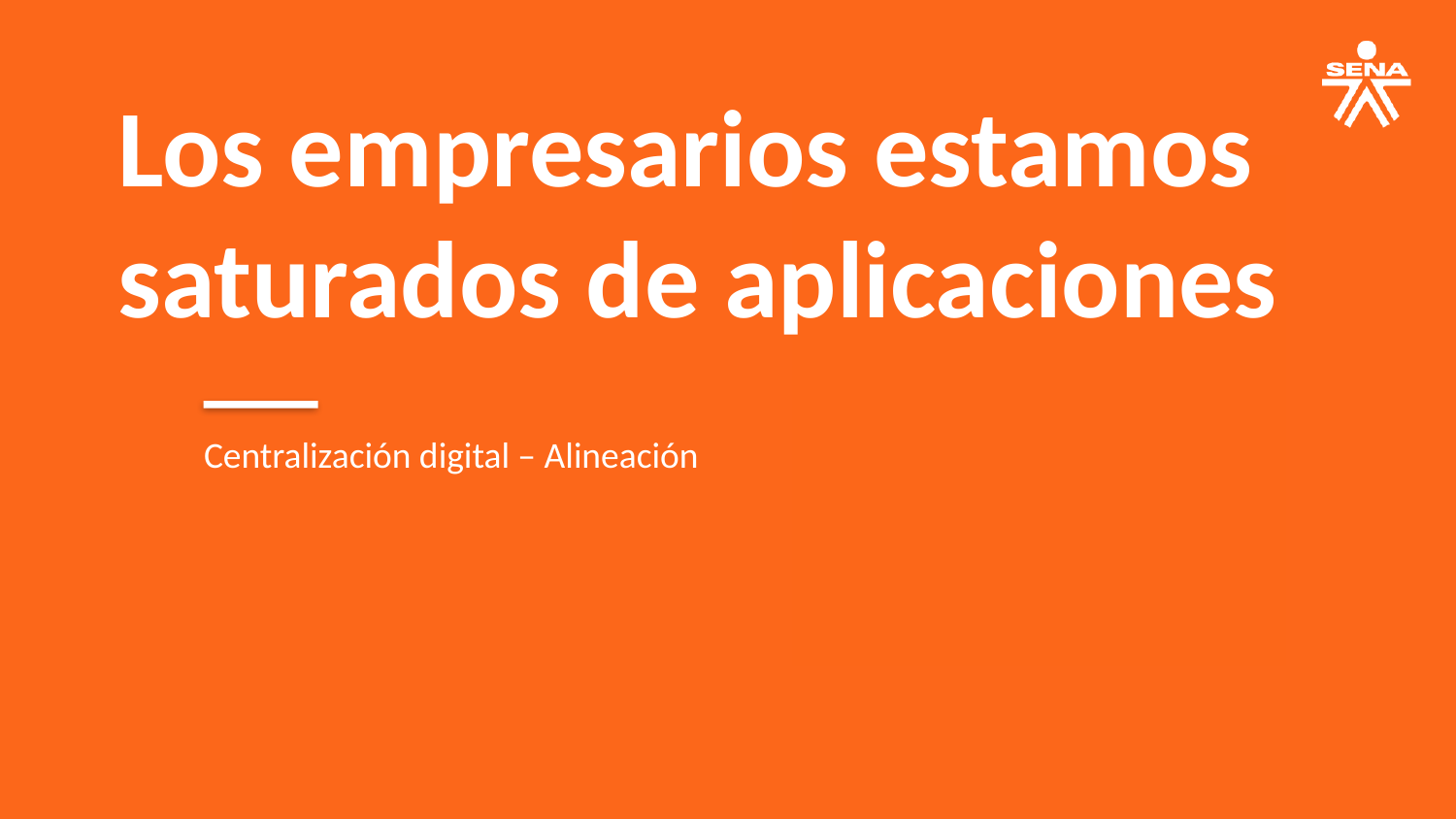

Los empresarios estamos saturados de aplicaciones

Centralización digital – Alineación